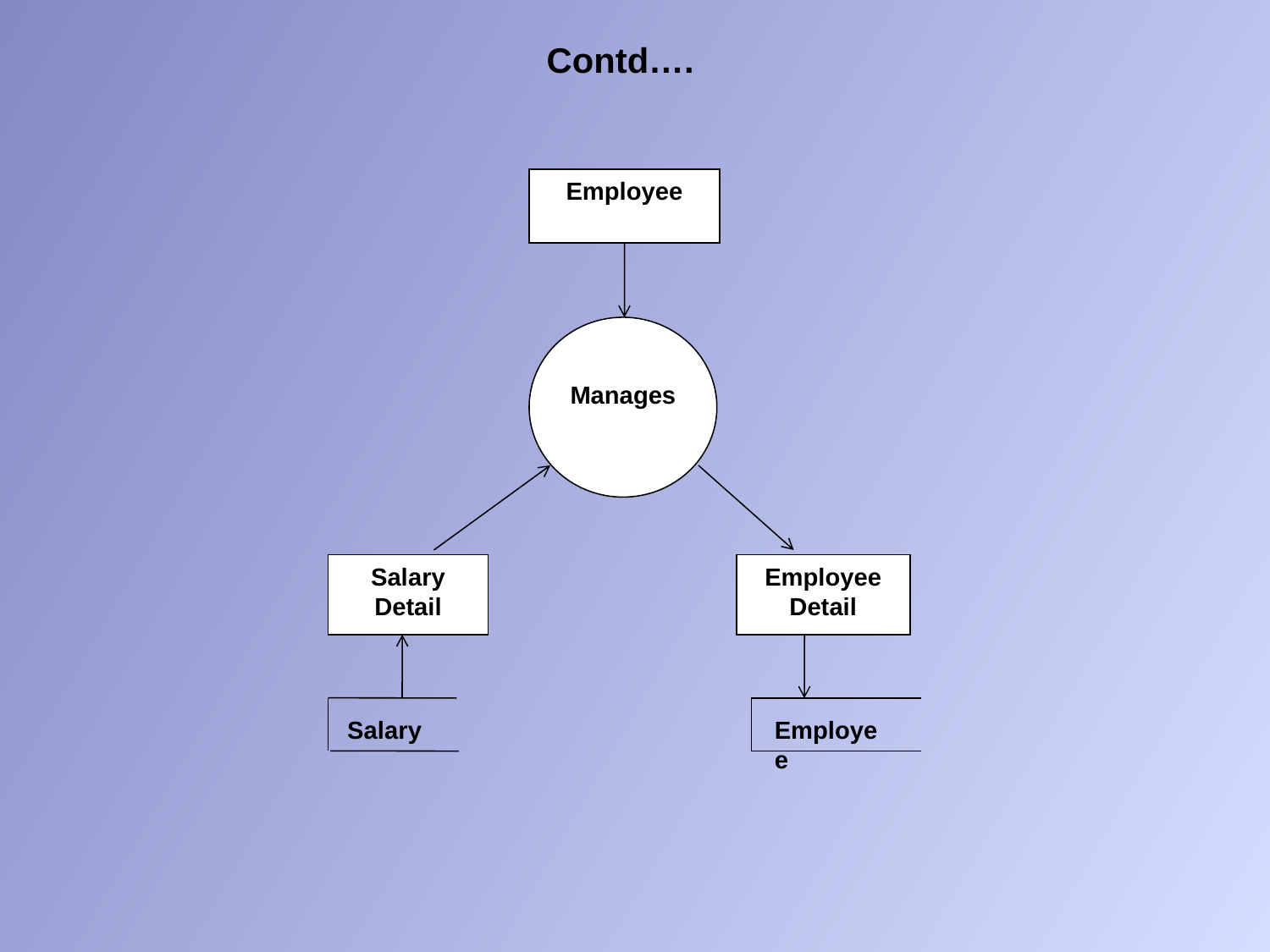

Contd….

Employee

Manages
Salary Detail
Employee Detail

Salary
Employee